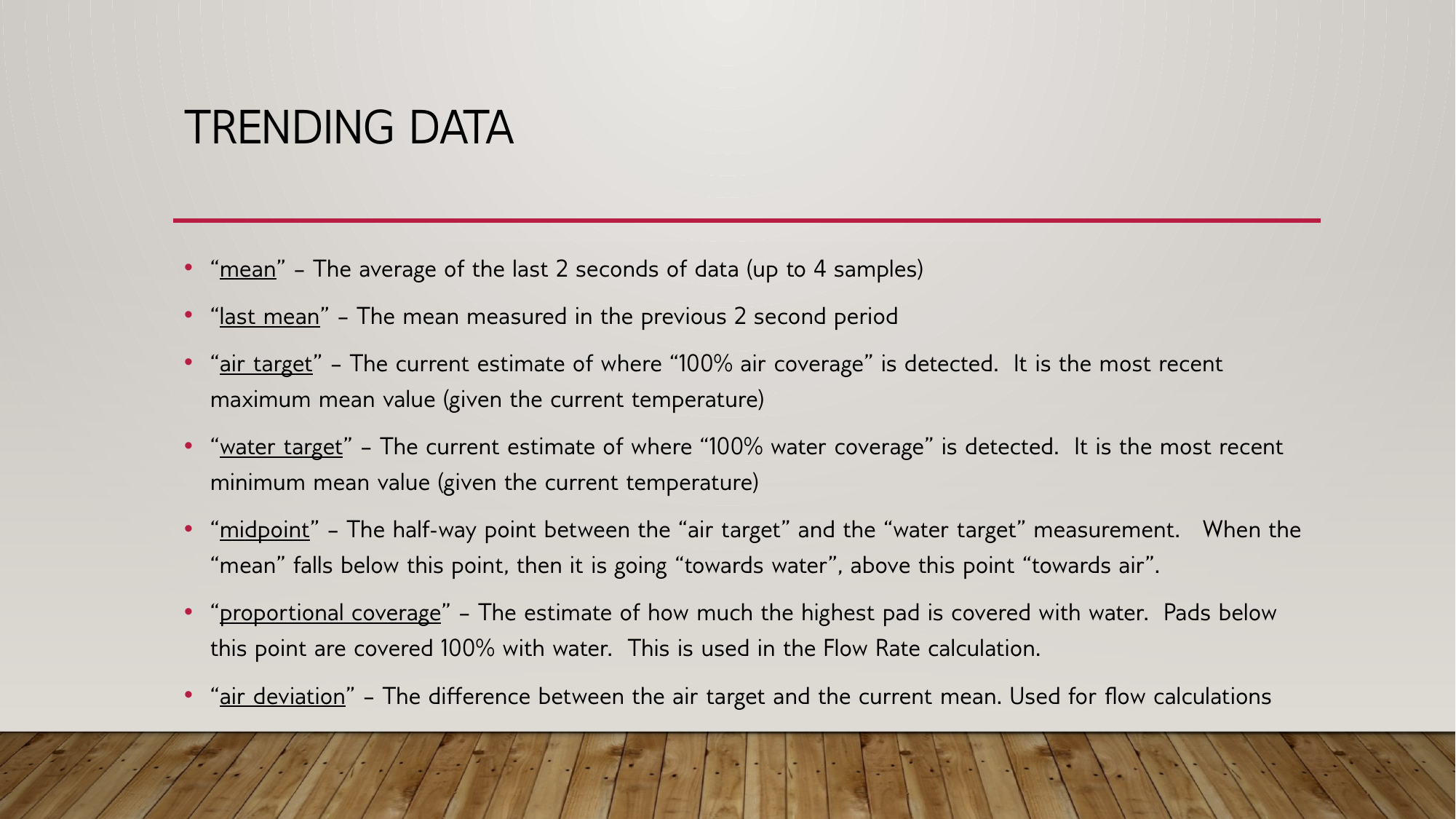

# TRENDING DATA
“mean” – The average of the last 2 seconds of data (up to 4 samples)
“last mean” – The mean measured in the previous 2 second period
“air target” – The current estimate of where “100% air coverage” is detected.  It is the most recent maximum mean value (given the current temperature)
“water target” – The current estimate of where “100% water coverage” is detected.  It is the most recent minimum mean value (given the current temperature)
“midpoint” – The half-way point between the “air target” and the “water target” measurement.   When the “mean” falls below this point, then it is going “towards water”, above this point “towards air”.
“proportional coverage” – The estimate of how much the highest pad is covered with water.  Pads below this point are covered 100% with water.  This is used in the Flow Rate calculation.
“air deviation” – The difference between the air target and the current mean. Used for flow calculations